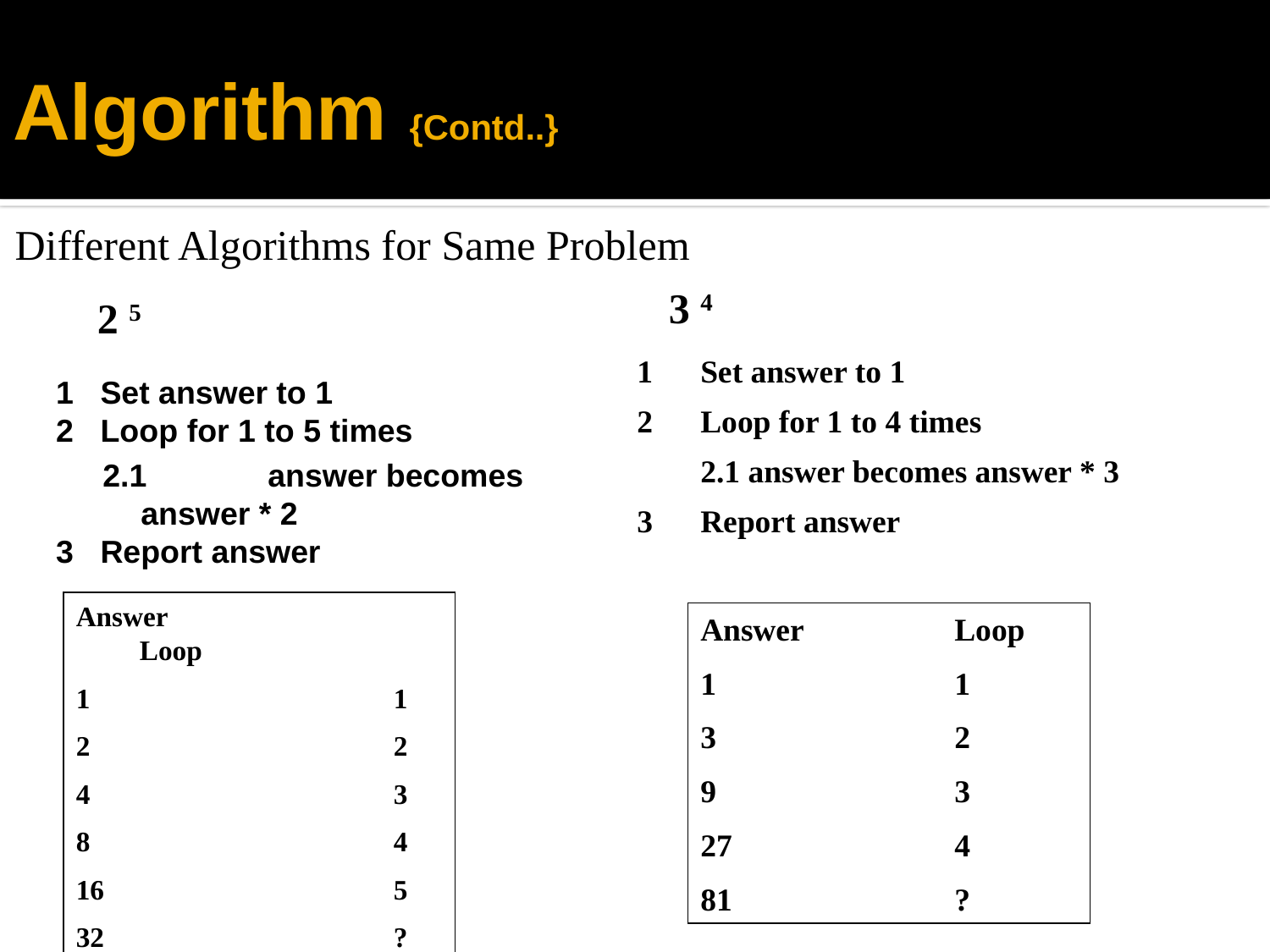

# Algorithm {Contd..}
Different Algorithms for Same Problem
3 4
2 5
Set answer to 1
Loop for 1 to 4 times
2.1 answer becomes answer * 3
3	Report answer
1	Set answer to 1
2	Loop for 1 to 5 times
2.1	answer becomes answer * 2
3	Report answer
Answer		Loop
1			1
2			2
4			3
8			4
16			5
32			?
Answer		Loop
1		1
3		2
9		3
27		4
81		?